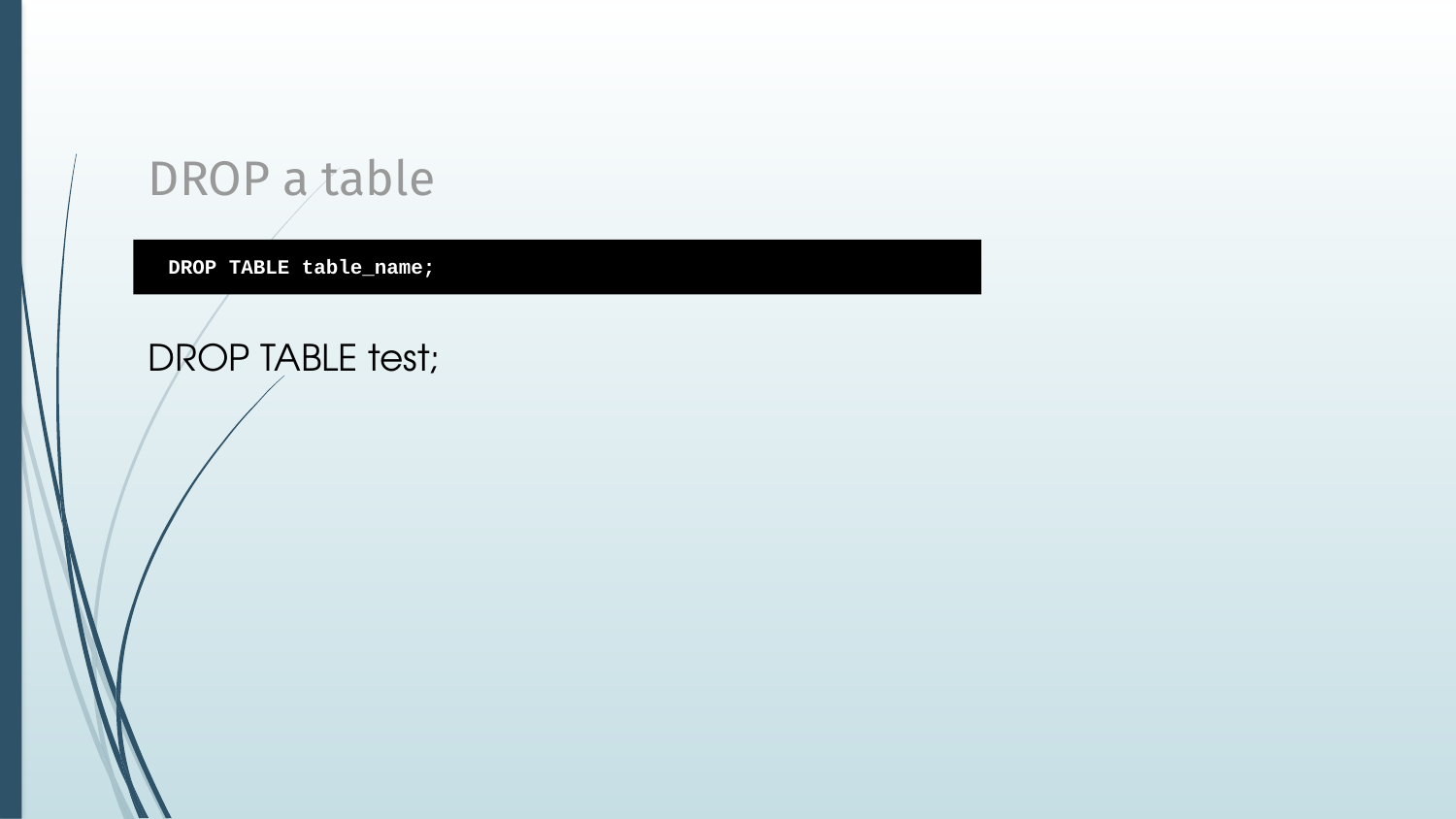

# DROP a table
DROP TABLE table_name;

DROP TABLE test;